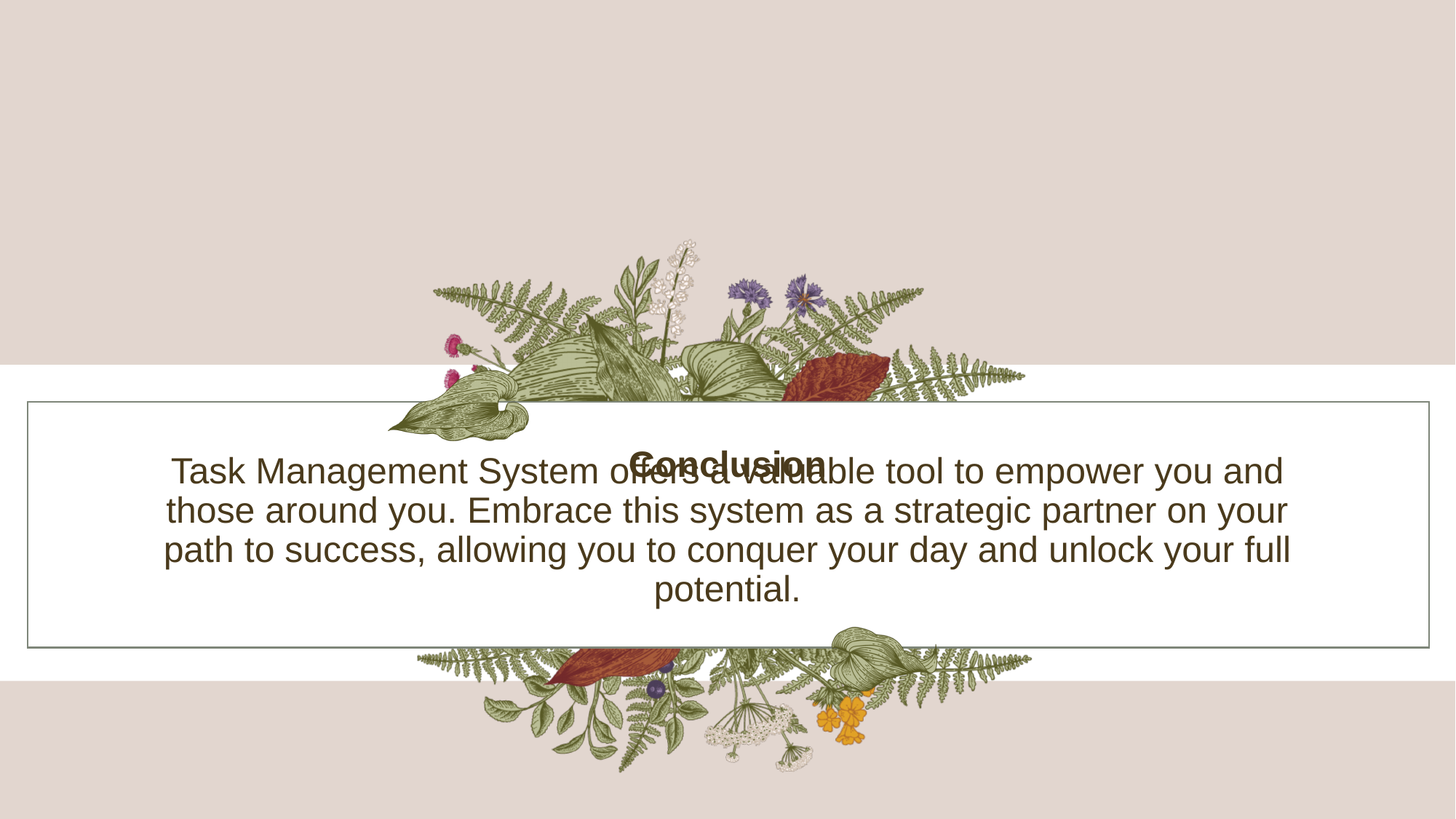

Conclusion
# Task Management System offers a valuable tool to empower you and those around you. Embrace this system as a strategic partner on your path to success, allowing you to conquer your day and unlock your full potential.